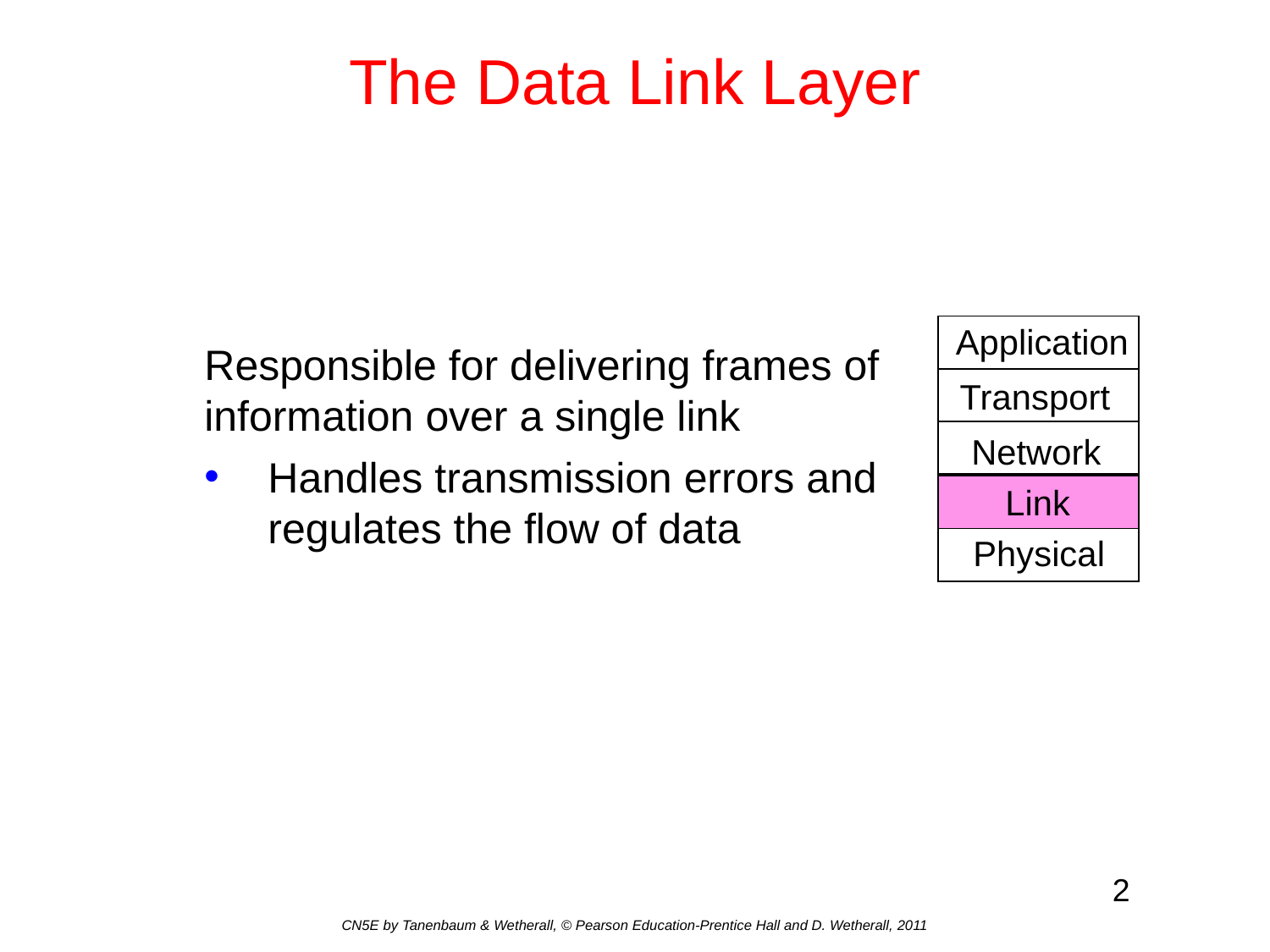

# The Data Link Layer
Application

Transport

Network
Link

Physical

Responsible for delivering frames of information over a single link
Handles transmission errors and regulates the flow of data
CN5E by Tanenbaum & Wetherall, © Pearson Education-Prentice Hall and D. Wetherall, 2011